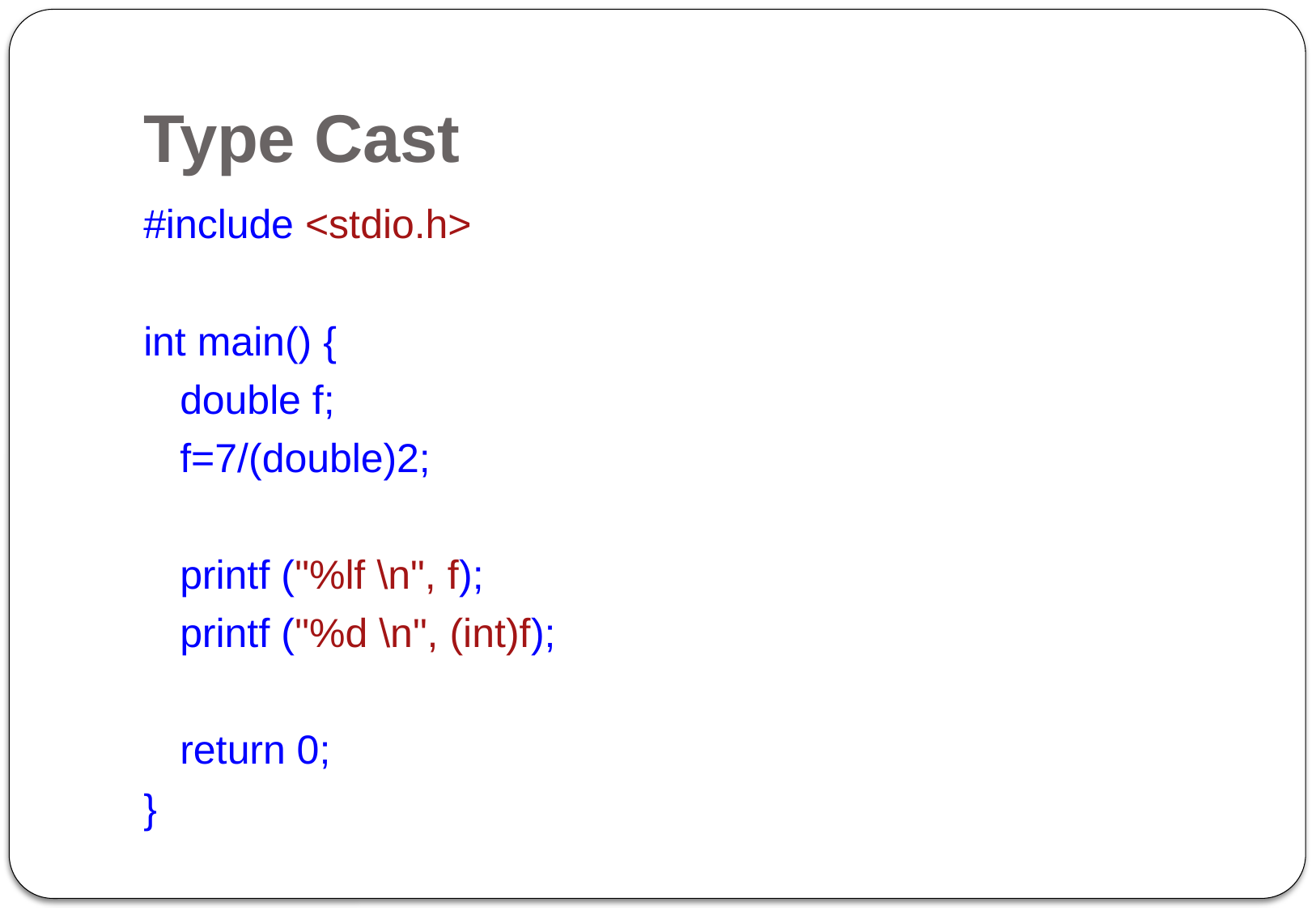

# Type Cast
#include <stdio.h>

int main() {
	double f;
	f=7/(double)2;

	printf ("%lf \n", f);
	printf ("%d \n", (int)f);

	return 0;
}